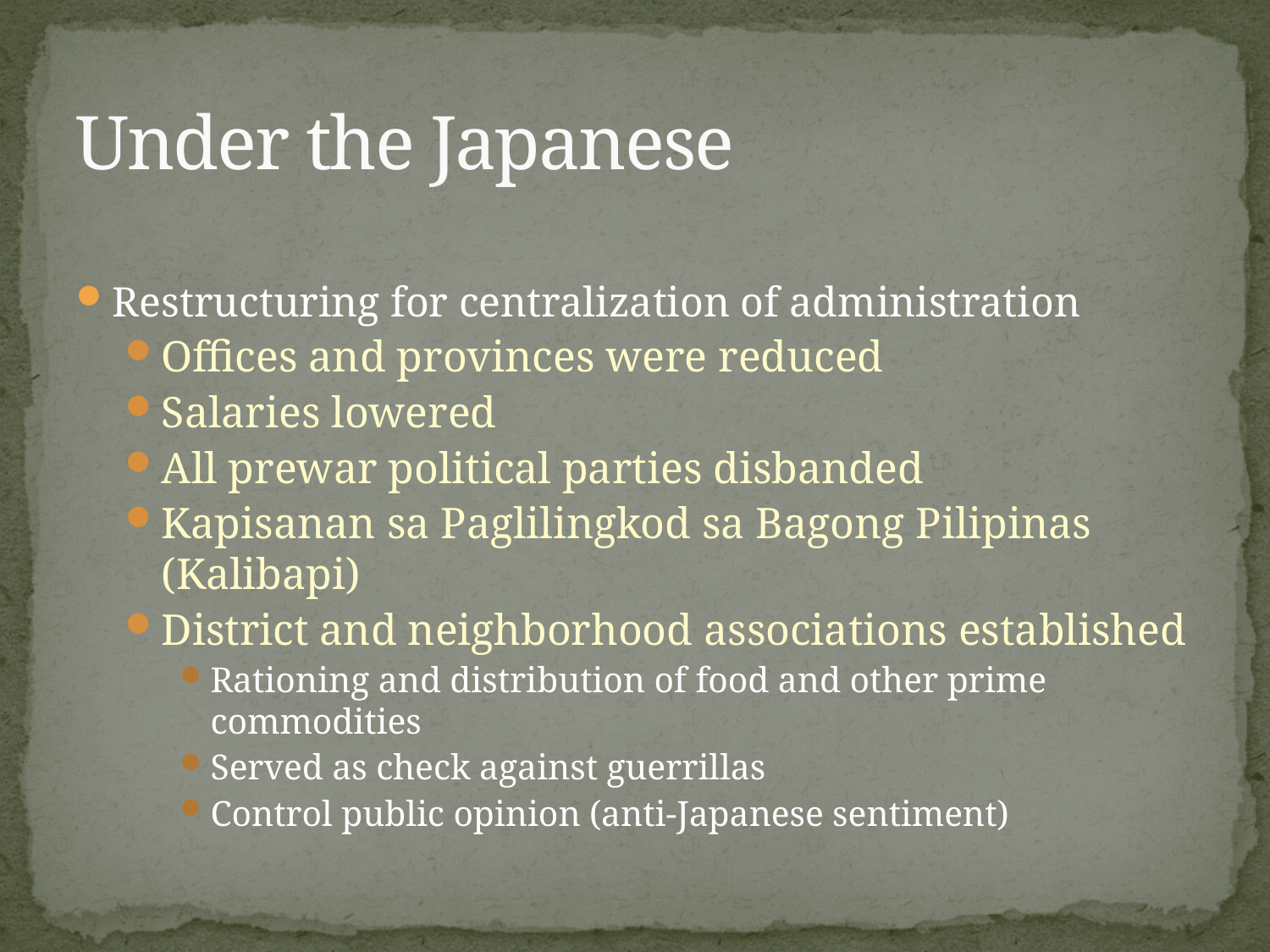

# Under the Japanese

Restructuring for centralization of administration
Offices and provinces were reduced
Salaries lowered
All prewar political parties disbanded
Kapisanan sa Paglilingkod sa Bagong Pilipinas (Kalibapi)
District and neighborhood associations established
Rationing and distribution of food and other prime commodities
Served as check against guerrillas
Control public opinion (anti-Japanese sentiment)